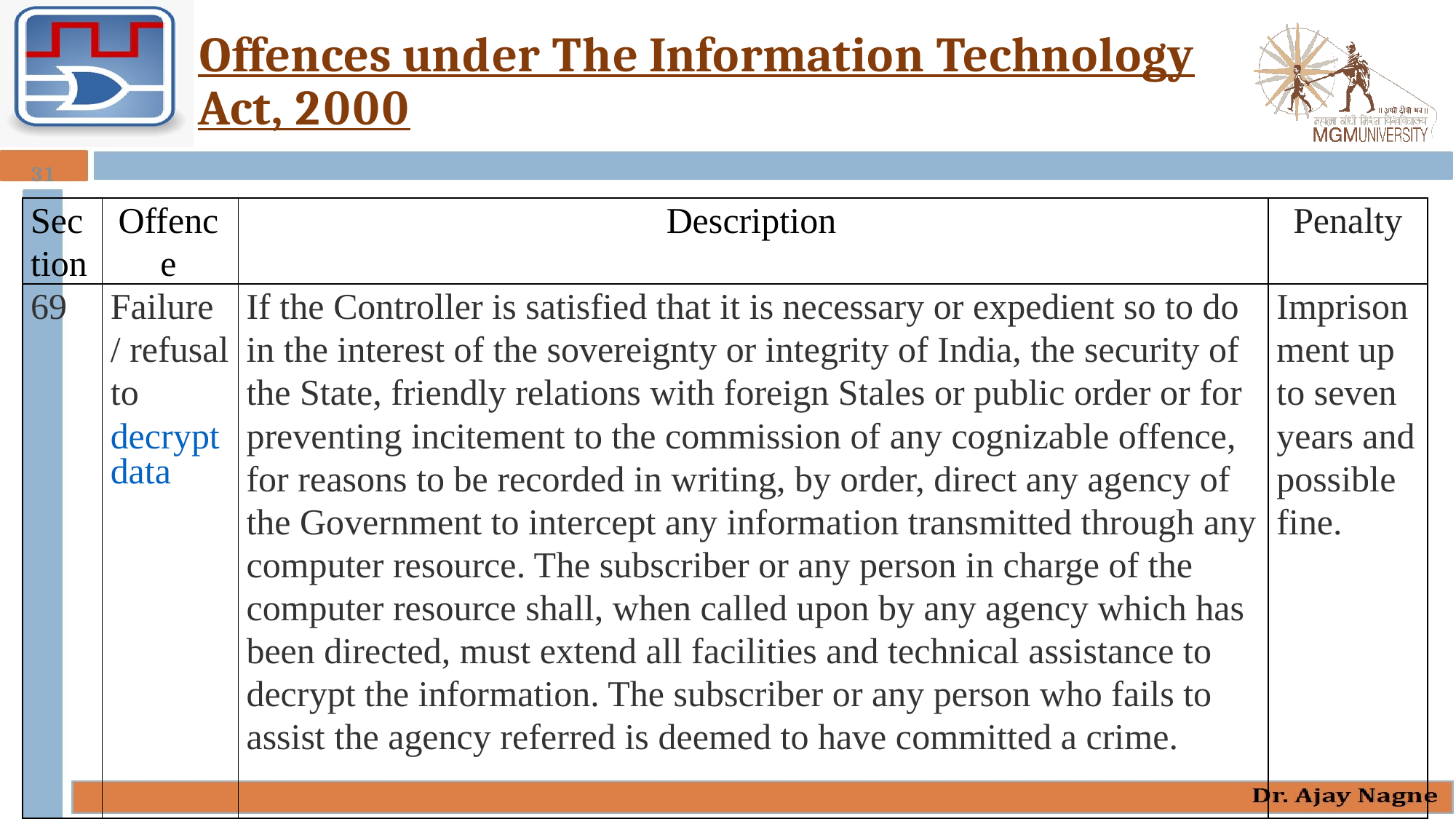

# Offences under The Information Technology Act, 2000
31
| Section | Offence | Description | Penalty |
| --- | --- | --- | --- |
| 69 | Failure / refusal to decrypt data | If the Controller is satisfied that it is necessary or expedient so to do in the interest of the sovereignty or integrity of India, the security of the State, friendly relations with foreign Stales or public order or for preventing incitement to the commission of any cognizable offence, for reasons to be recorded in writing, by order, direct any agency of the Government to intercept any information transmitted through any computer resource. The subscriber or any person in charge of the computer resource shall, when called upon by any agency which has been directed, must extend all facilities and technical assistance to decrypt the information. The subscriber or any person who fails to assist the agency referred is deemed to have committed a crime. | Imprisonment up to seven years and possible fine. |